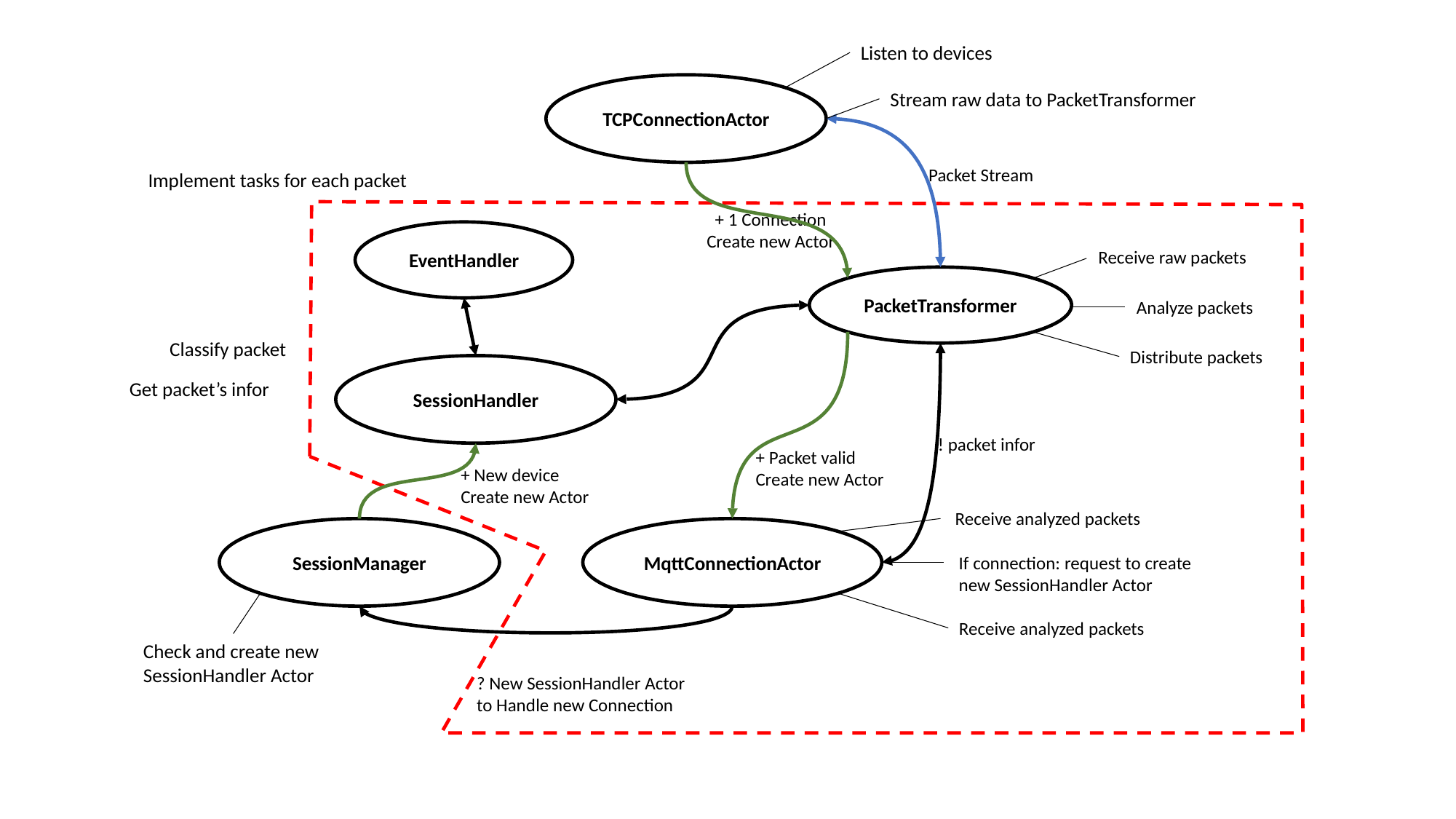

Listen to devices
TCPConnectionActor
Stream raw data to PacketTransformer
Packet Stream
Implement tasks for each packet

+ 1 Connection
Create new Actor
EventHandler
Receive raw packets
PacketTransformer
Analyze packets
Classify packet
Distribute packets
SessionHandler
Get packet’s infor
! packet infor
+ Packet valid
Create new Actor
+ New device
Create new Actor
Receive analyzed packets
SessionManager
MqttConnectionActor
If connection: request to create
new SessionHandler Actor
Receive analyzed packets
Check and create new
SessionHandler Actor
? New SessionHandler Actor
to Handle new Connection